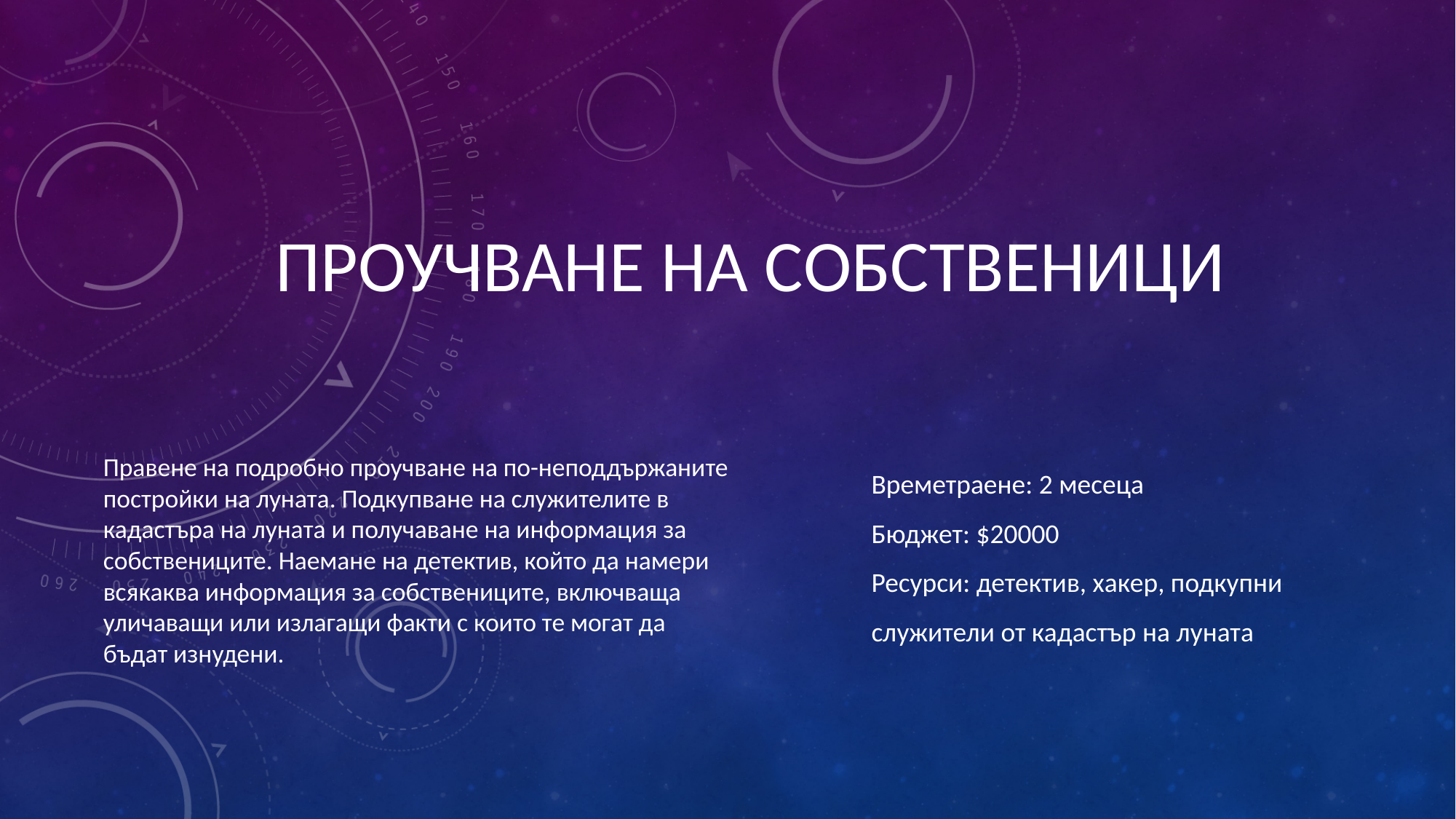

# Проучване на собственици
Правене на подробно проучване на по-неподдържаните постройки на луната. Подкупване на служителите в кадастъра на луната и получаване на информация за собствениците. Наемане на детектив, който да намери всякаква информация за собствениците, включваща уличаващи или излагащи факти с които те могат да бъдат изнудени.
Времетраене: 2 месеца
Бюджет: $20000
Ресурси: детектив, хакер, подкупни служители от кадастър на луната